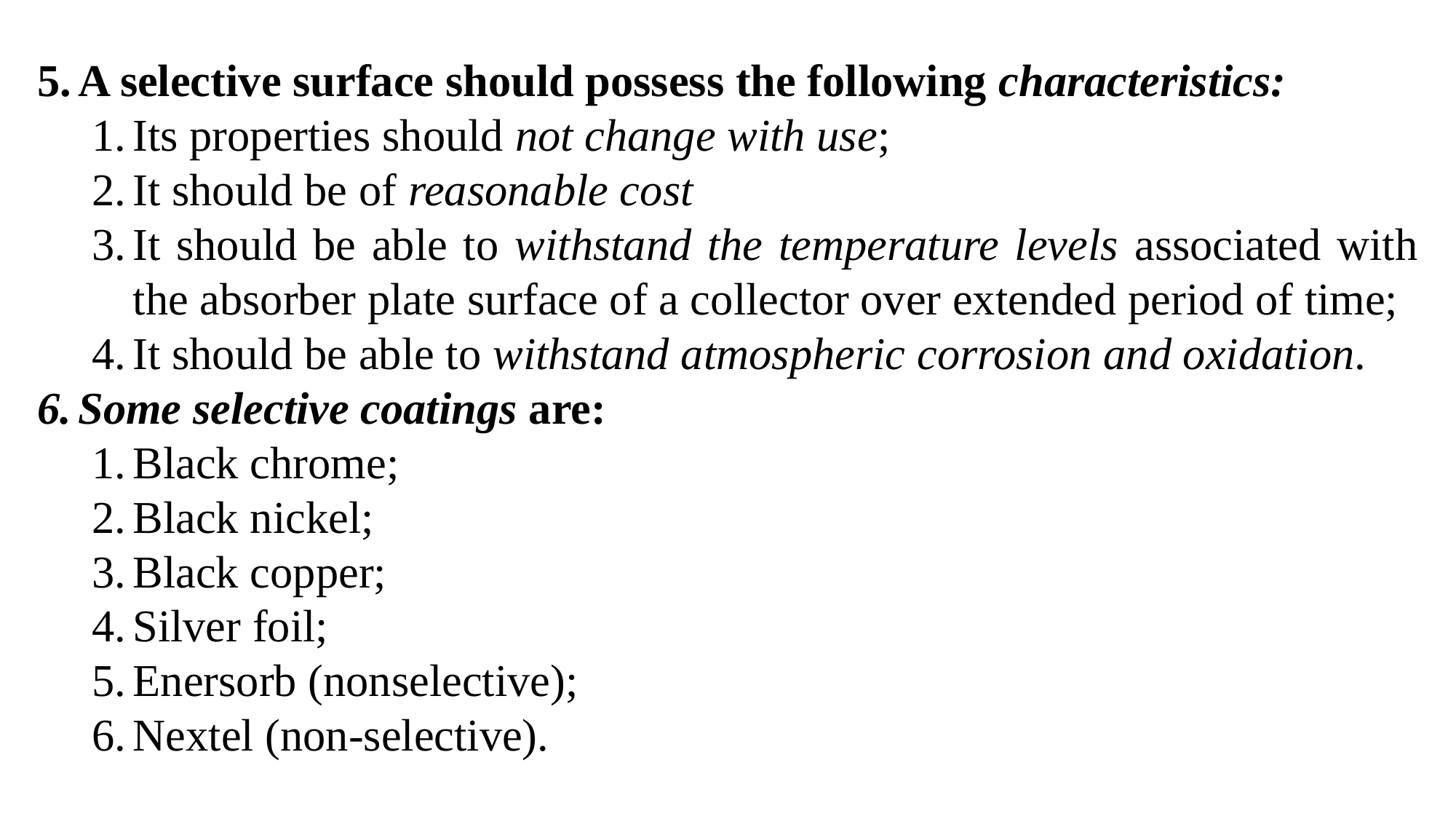

A selective surface should possess the following characteristics:
Its properties should not change with use;
It should be of reasonable cost
It should be able to withstand the temperature levels associated with the absorber plate surface of a collector over extended period of time;
It should be able to withstand atmospheric corrosion and oxidation.
Some selective coatings are:
Black chrome;
Black nickel;
Black copper;
Silver foil;
Enersorb (nonselective);
Nextel (non-selective).